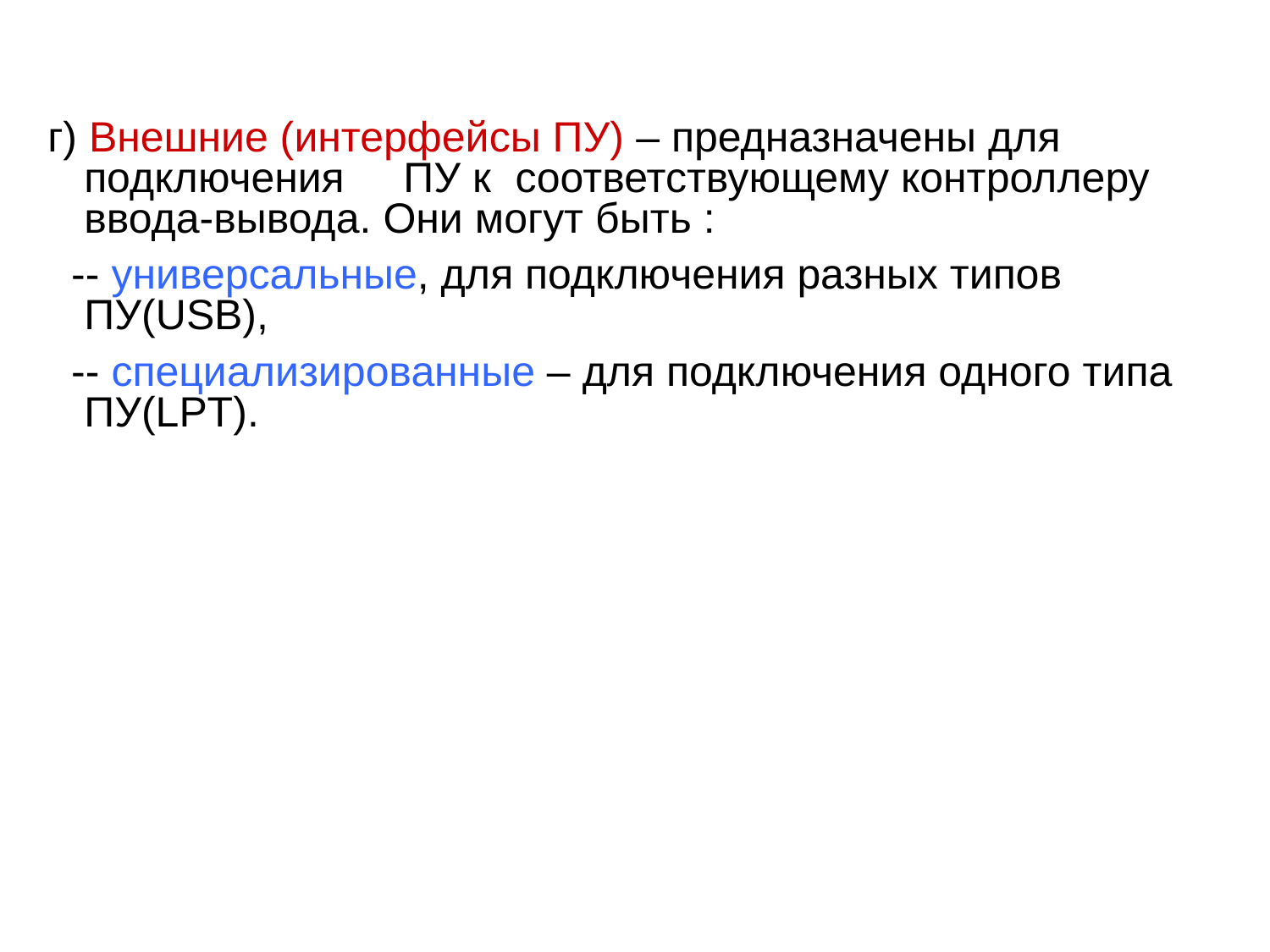

г) Внешние (интерфейсы ПУ) – предназначены для подключения     ПУ к  соответствующему контроллеру ввода-вывода. Они могут быть :
  -- универсальные, для подключения разных типов ПУ(USB),
  -- специализированные – для подключения одного типа ПУ(LPT).